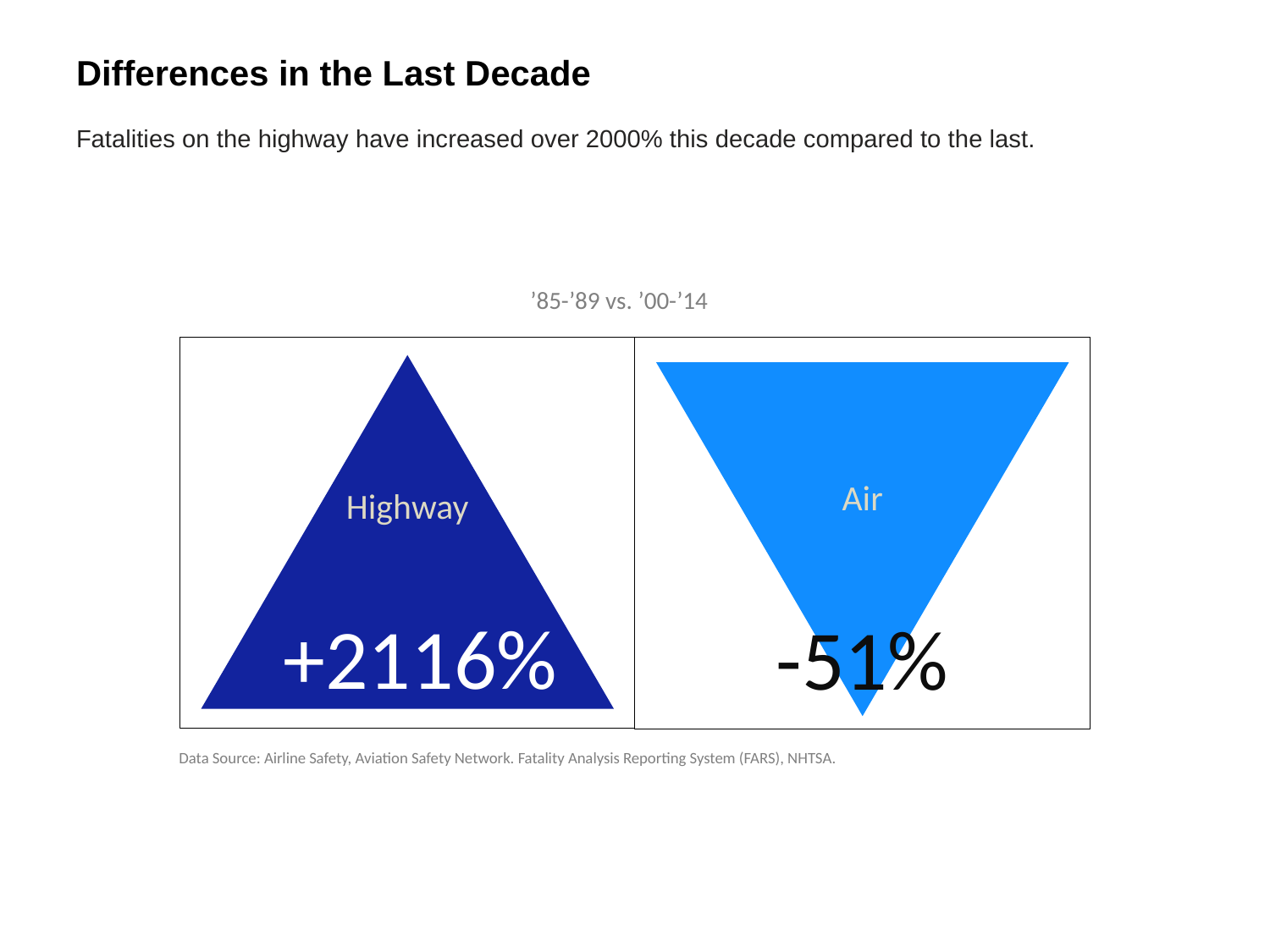

# Differences in the Last Decade
Fatalities on the highway have increased over 2000% this decade compared to the last.

’85-’89 vs. ’00-’14

Highway
+2116%

Air
-51%
Data Source: Airline Safety, Aviation Safety Network. Fatality Analysis Reporting System (FARS), NHTSA.